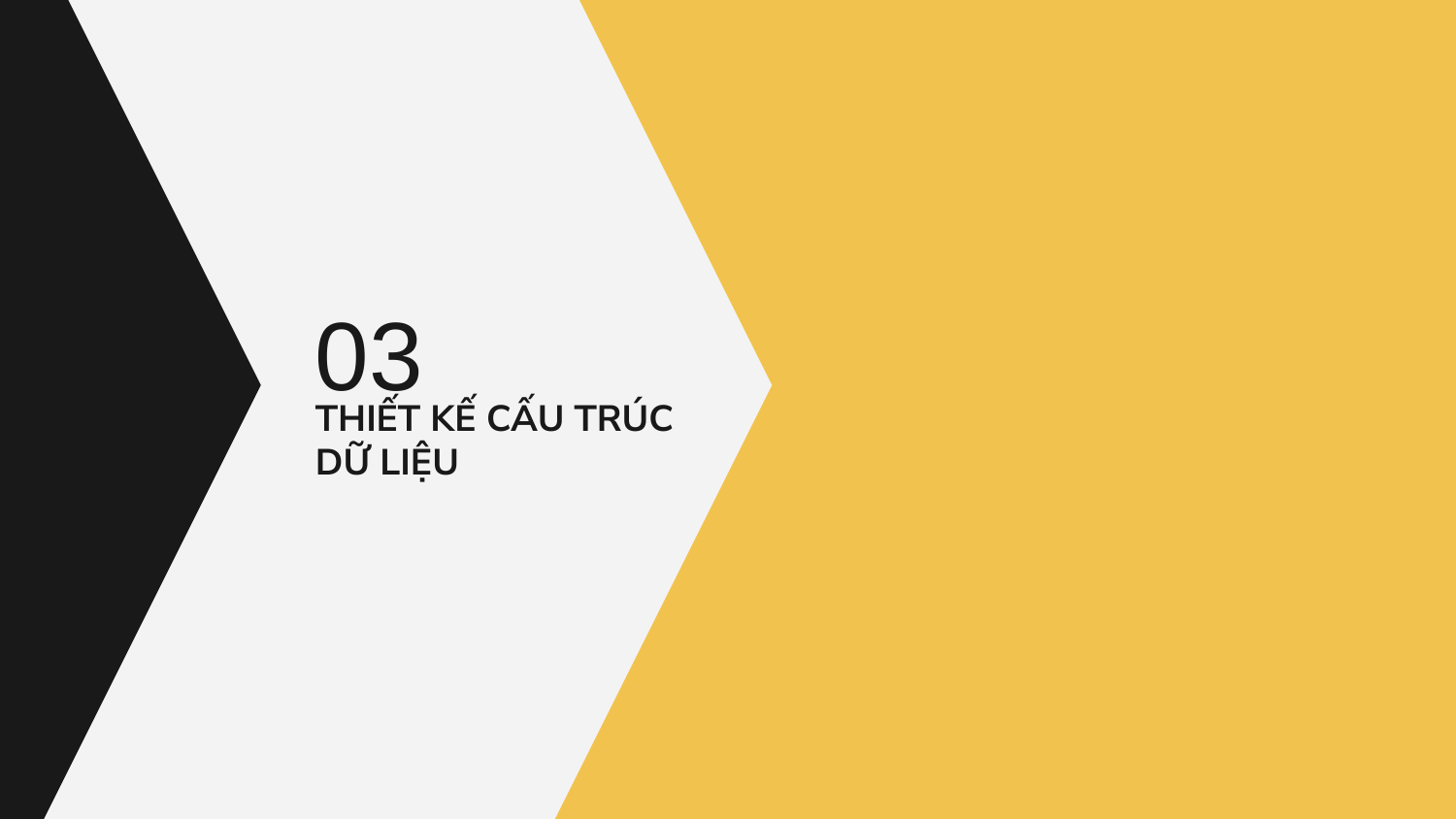

03
# THIẾT KẾ CẤU TRÚC DỮ LIỆU